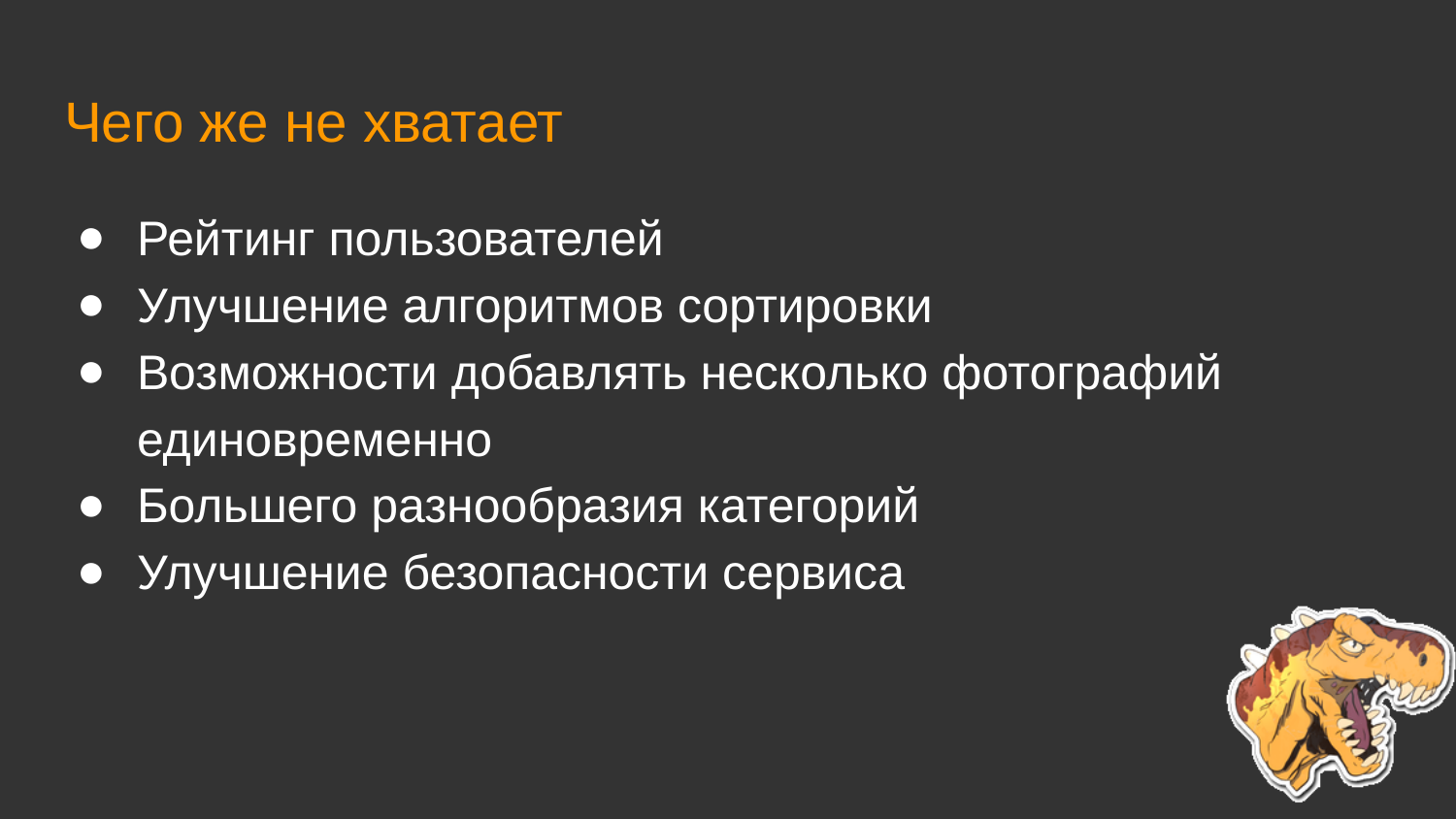

# Чего же не хватает
Рейтинг пользователей
Улучшение алгоритмов сортировки
Возможности добавлять несколько фотографий единовременно
Большего разнообразия категорий
Улучшение безопасности сервиса